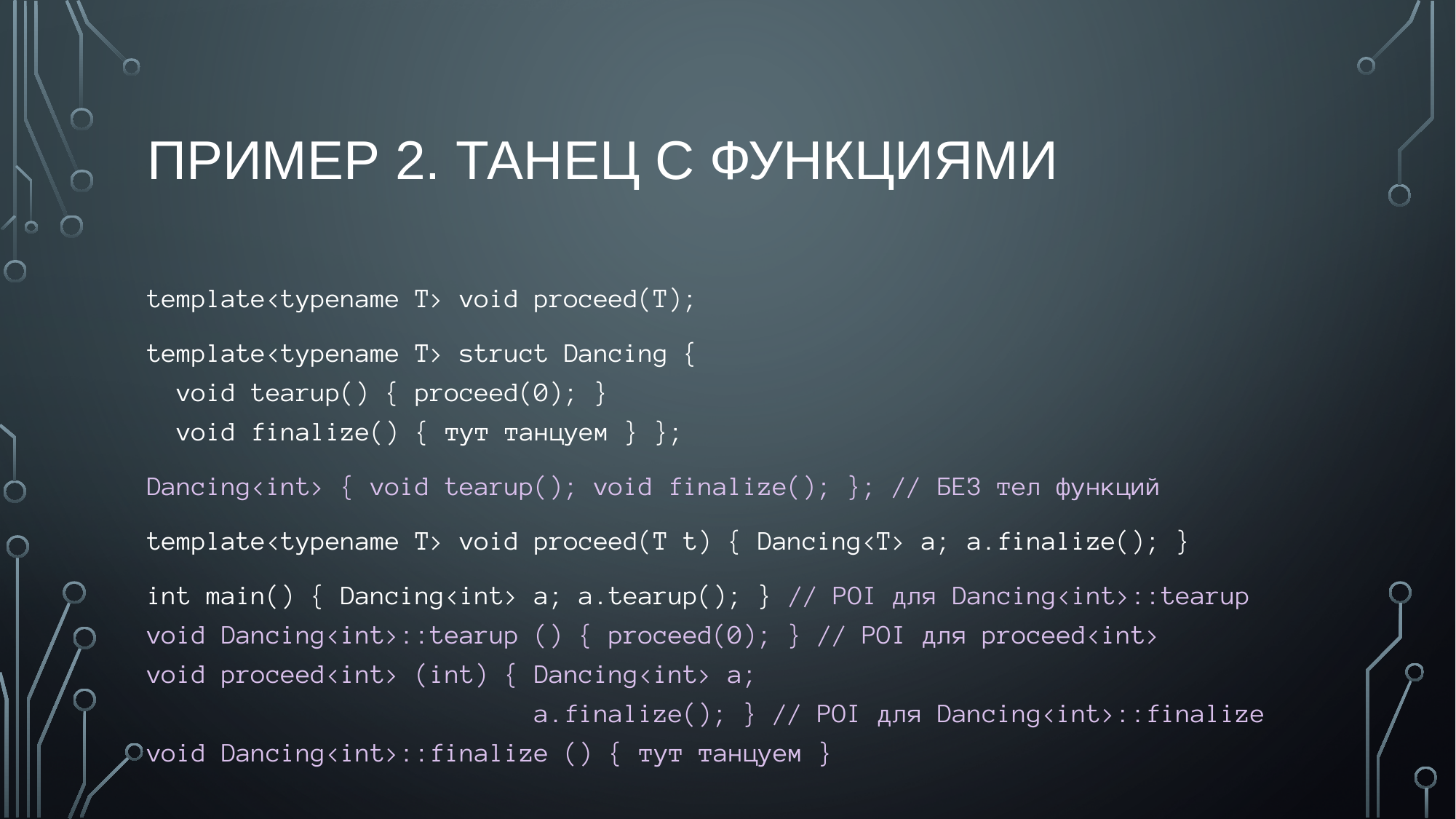

# пример 2. танец с функциями
template<typename T> void proceed(T);
template<typename T> struct Dancing {
  void tearup() { proceed(0); }
  void finalize() { тут танцуем } };
Dancing<int> { void tearup(); void finalize(); }; // БЕЗ тел функций
template<typename T> void proceed(T t) { Dancing<T> a; a.finalize(); }
int main() { Dancing<int> a; a.tearup(); } // POI для Dancing<int>::tearup
void Dancing<int>::tearup () { proceed(0); } // POI для proceed<int>
void proceed<int> (int) { Dancing<int> a;
                          a.finalize(); } // POI для Dancing<int>::finalize
void Dancing<int>::finalize () { тут танцуем }